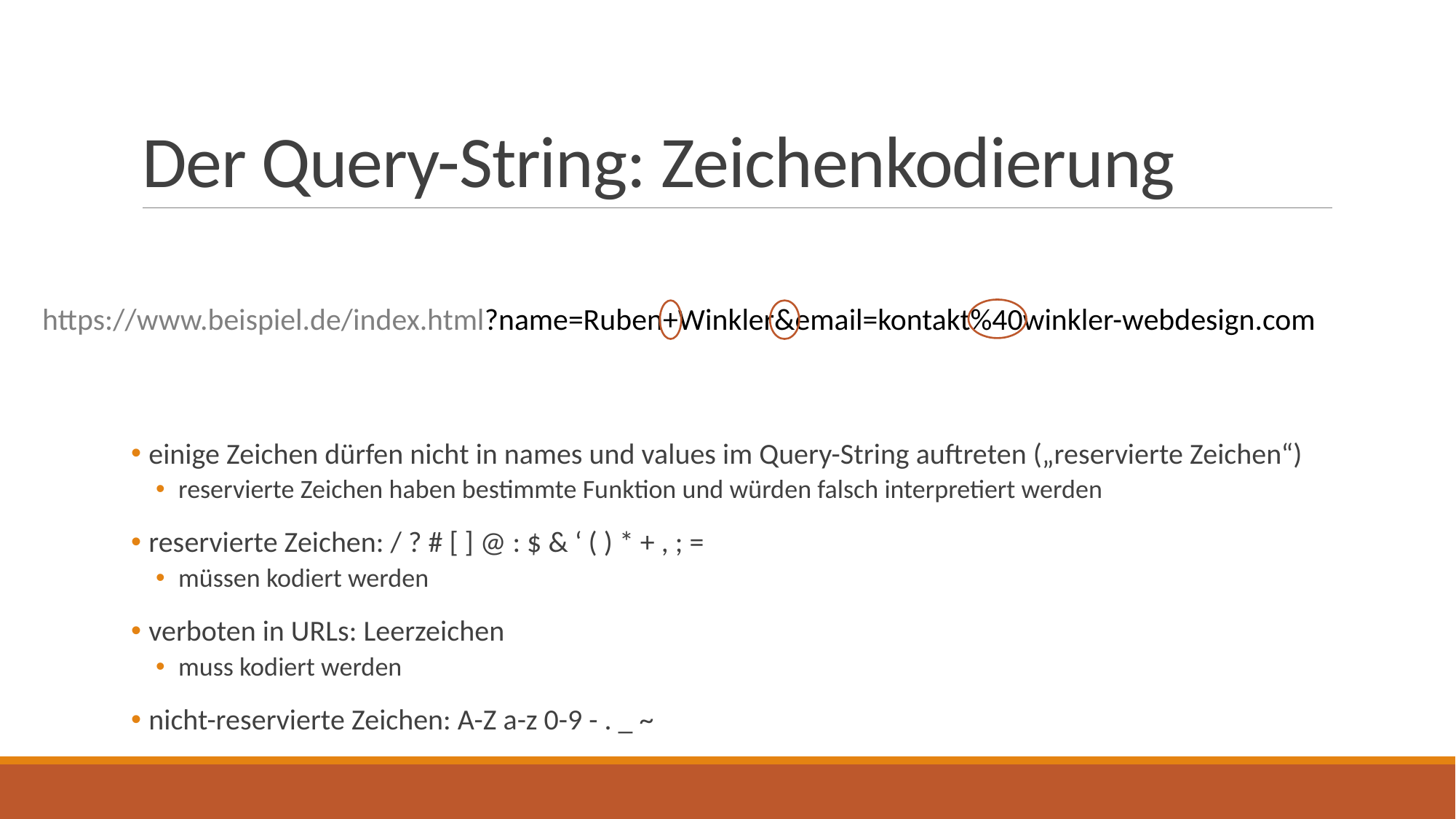

# Der Query-String: Zeichenkodierung
https://www.beispiel.de/index.html?name=Ruben+Winkler&email=kontakt%40winkler-webdesign.com

 einige Zeichen dürfen nicht in names und values im Query-String auftreten („reservierte Zeichen“)
reservierte Zeichen haben bestimmte Funktion und würden falsch interpretiert werden
 reservierte Zeichen: / ? # [ ] @ : $ & ‘ ( ) * + , ; =
müssen kodiert werden
 verboten in URLs: Leerzeichen
muss kodiert werden
 nicht-reservierte Zeichen: A-Z a-z 0-9 - . _ ~